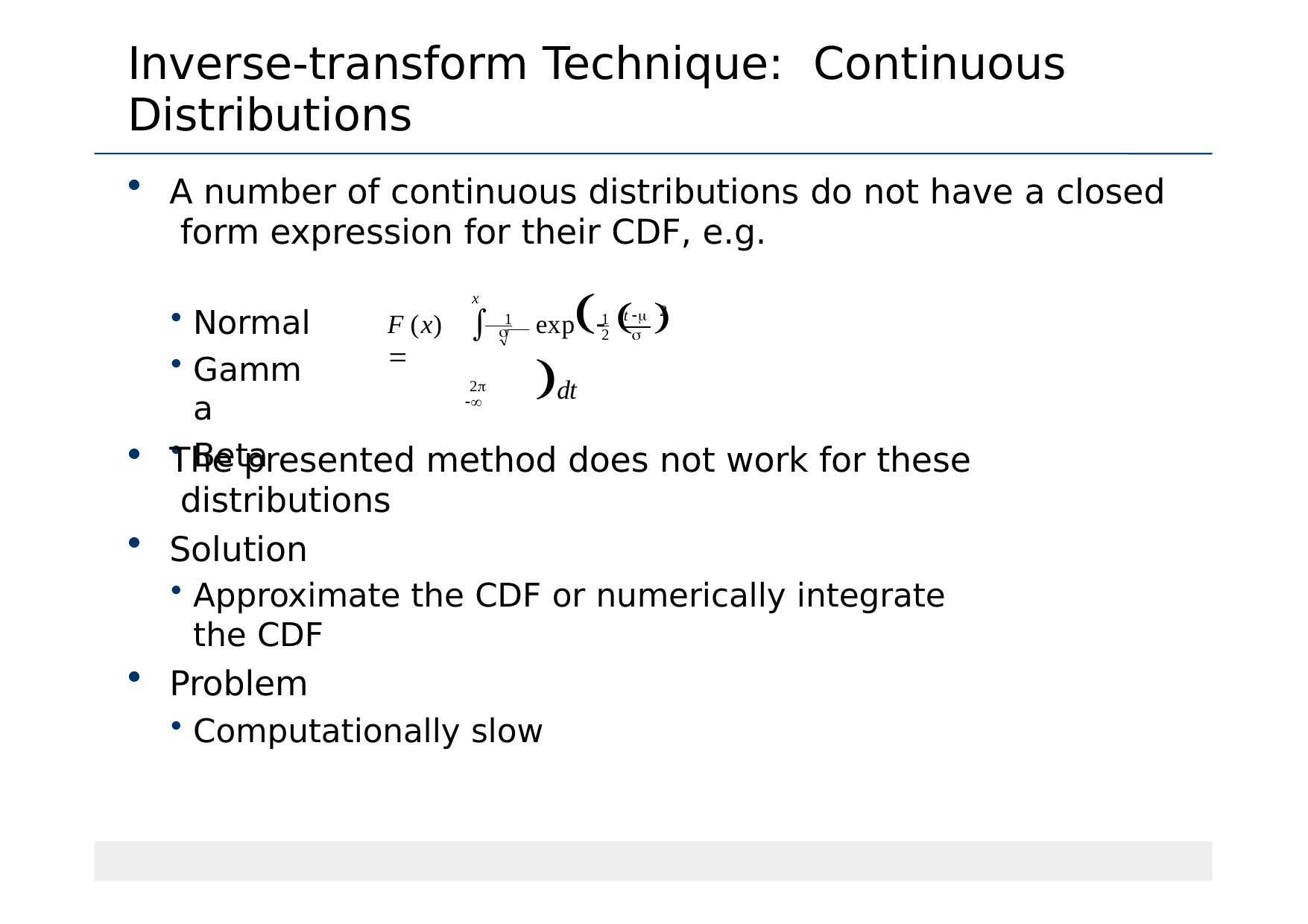

# Inverse-transform Technique:  Continuous Distributions
A number of continuous distributions do not have a closed  form expression for their CDF, e.g.
exp(−	(	) )dt
x
Normal
Gamma
Beta
2
∫ σ    2π
−∞
t −μ
F (x) =
     1
1
2	σ

The presented method does not work for these  distributions
Solution
Approximate the CDF or numerically integrate the CDF
Problem
Computationally slow